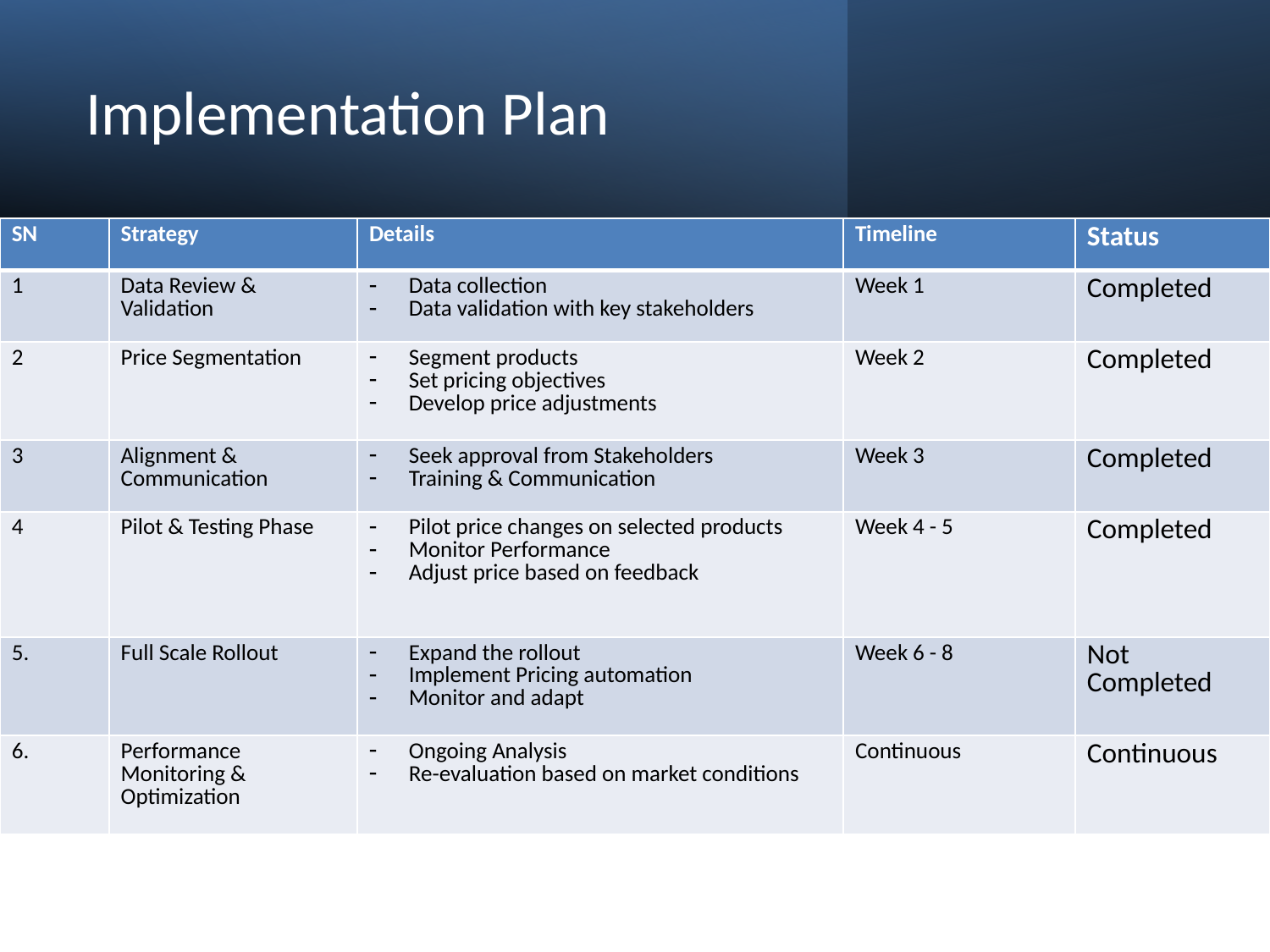

# Implementation Plan
| SN | Strategy | Details | Timeline | Status |
| --- | --- | --- | --- | --- |
| 1 | Data Review & Validation | Data collection Data validation with key stakeholders | Week 1 | Completed |
| 2 | Price Segmentation | Segment products Set pricing objectives Develop price adjustments | Week 2 | Completed |
| 3 | Alignment & Communication | Seek approval from Stakeholders Training & Communication | Week 3 | Completed |
| 4 | Pilot & Testing Phase | Pilot price changes on selected products Monitor Performance Adjust price based on feedback | Week 4 - 5 | Completed |
| 5. | Full Scale Rollout | Expand the rollout Implement Pricing automation Monitor and adapt | Week 6 - 8 | Not Completed |
| 6. | Performance Monitoring & Optimization | Ongoing Analysis Re-evaluation based on market conditions | Continuous | Continuous |